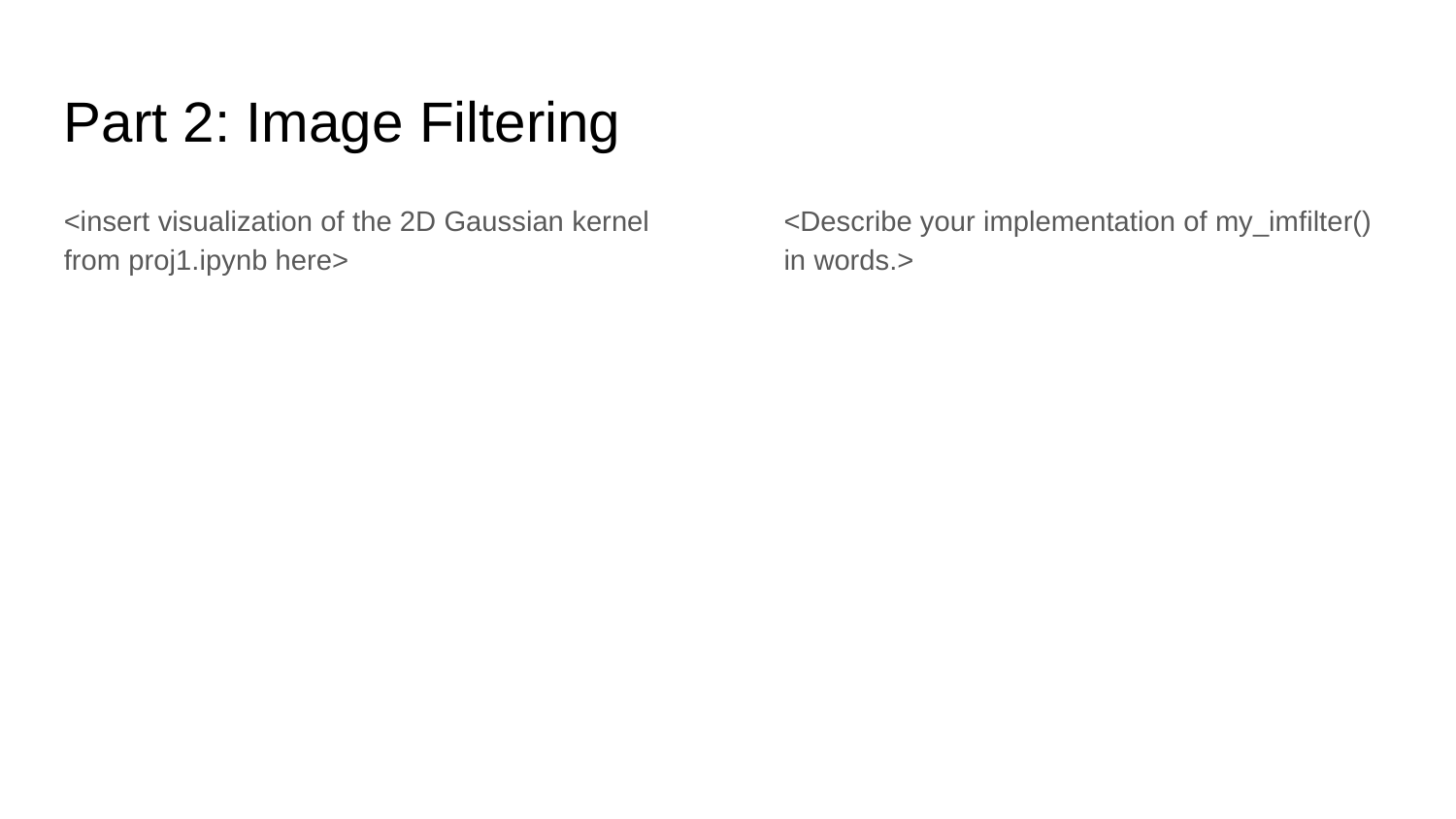

Part 2: Image Filtering
<insert visualization of the 2D Gaussian kernel from proj1.ipynb here>
<Describe your implementation of my_imfilter() in words.>